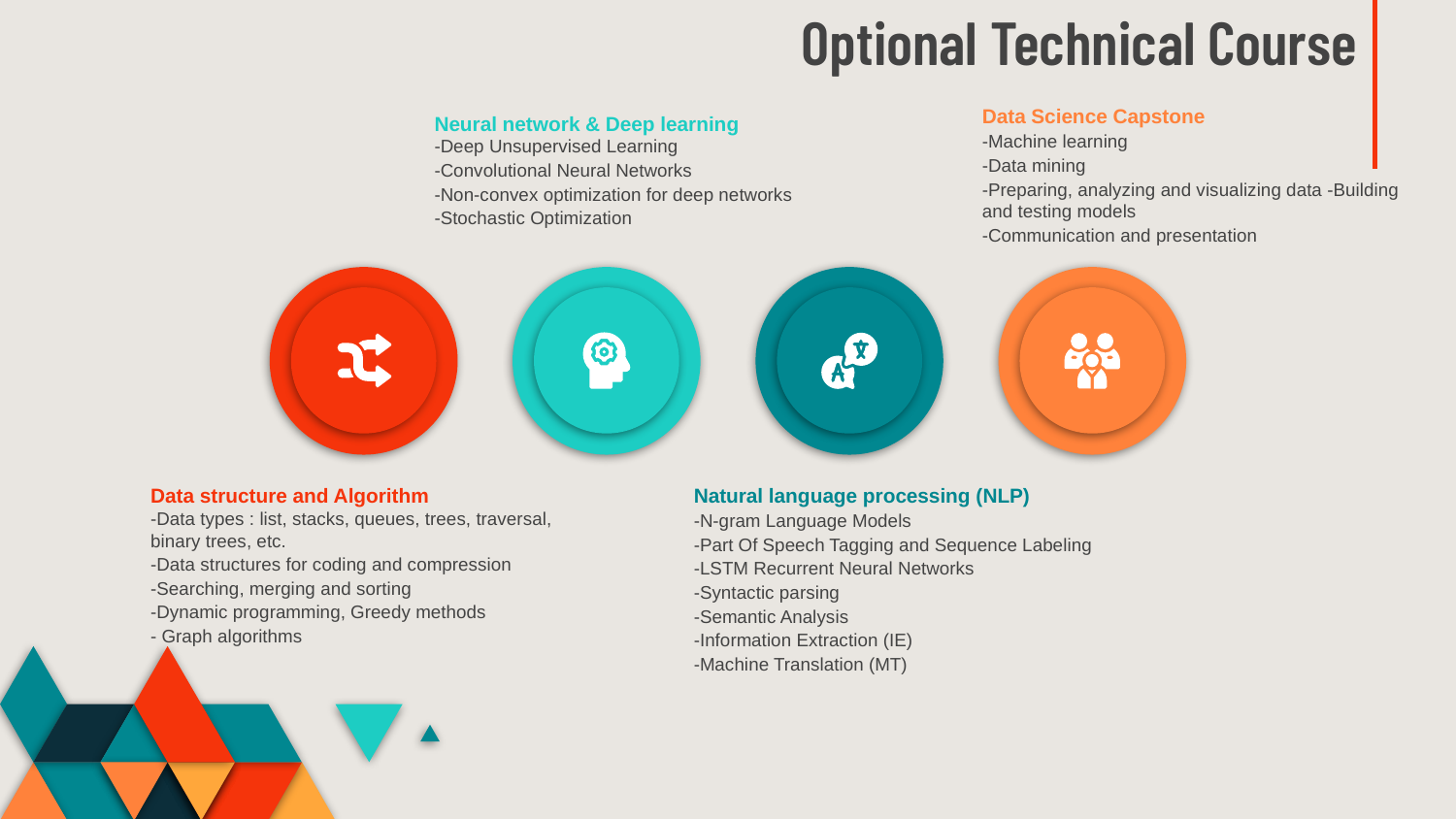

# Optional Technical Course
Data Science Capstone
-Machine learning
-Data mining
-Preparing, analyzing and visualizing data -Building and testing models
-Communication and presentation

Neural network & Deep learning
-Deep Unsupervised Learning
-Convolutional Neural Networks
-Non-convex optimization for deep networks
-Stochastic Optimization

Data structure and Algorithm
-Data types : list, stacks, queues, trees, traversal, binary trees, etc.
-Data structures for coding and compression
-Searching, merging and sorting
-Dynamic programming, Greedy methods
- Graph algorithms

Natural language processing (NLP)
-N-gram Language Models
-Part Of Speech Tagging and Sequence Labeling
-LSTM Recurrent Neural Networks
-Syntactic parsing
-Semantic Analysis
-Information Extraction (IE)
-Machine Translation (MT)